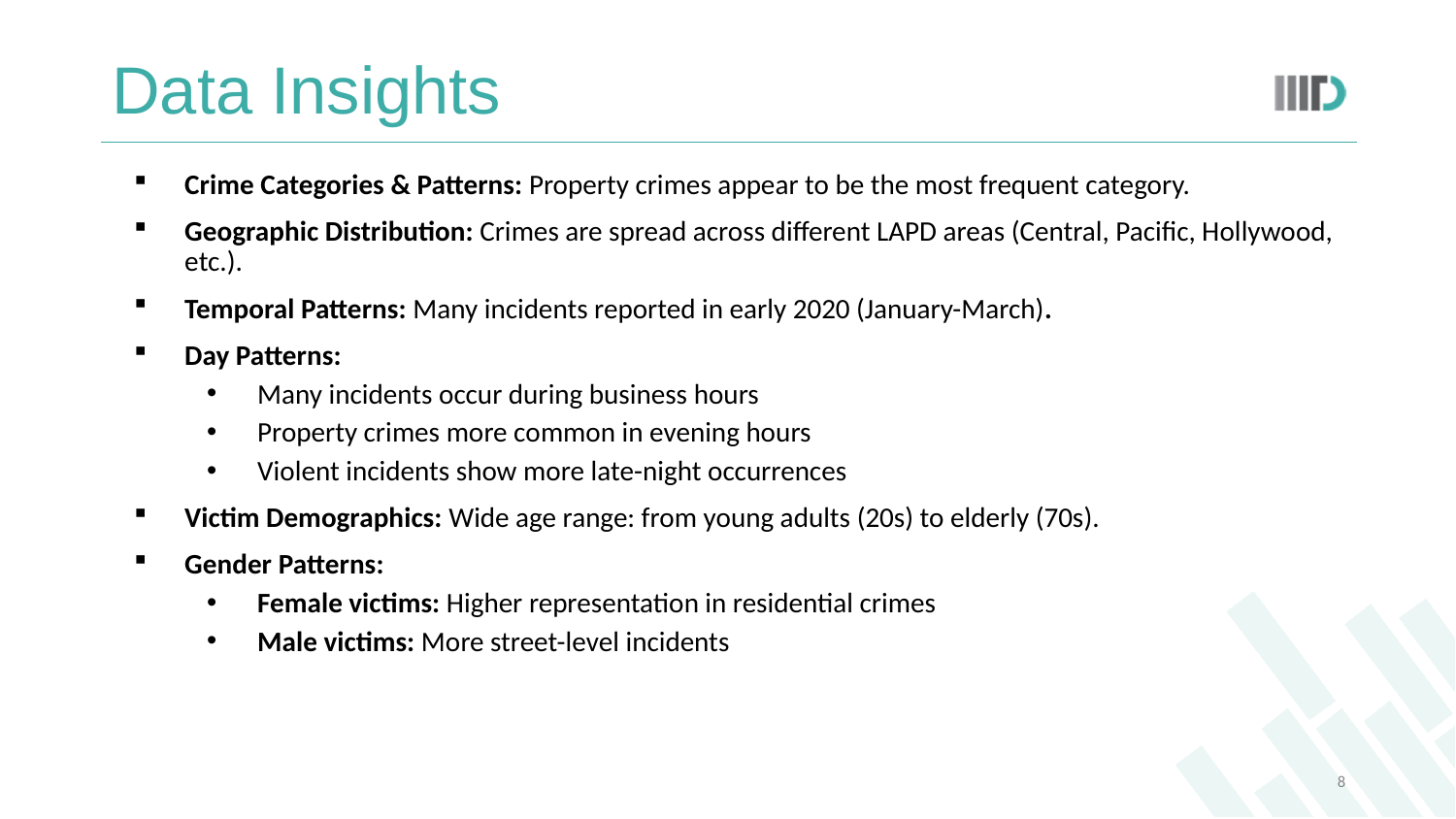

# Data Insights
Crime Categories & Patterns: Property crimes appear to be the most frequent category.
Geographic Distribution: Crimes are spread across different LAPD areas (Central, Pacific, Hollywood, etc.).
Temporal Patterns: Many incidents reported in early 2020 (January-March).
Day Patterns:
Many incidents occur during business hours
Property crimes more common in evening hours
Violent incidents show more late-night occurrences
Victim Demographics: Wide age range: from young adults (20s) to elderly (70s).
Gender Patterns:
Female victims: Higher representation in residential crimes
Male victims: More street-level incidents

8